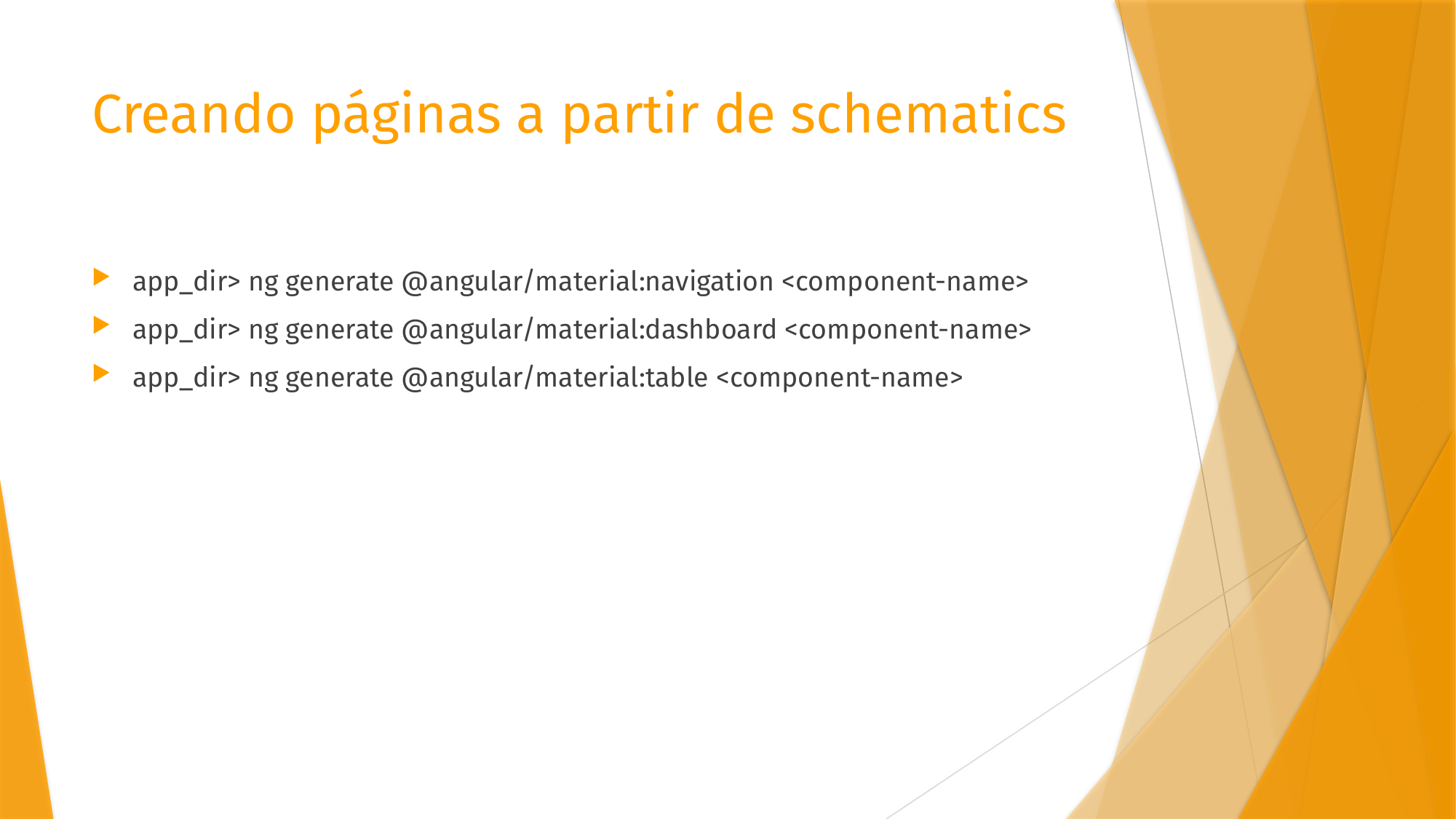

# Creando páginas a partir de schematics
app_dir> ng generate @angular/material:navigation <component-name>
app_dir> ng generate @angular/material:dashboard <component-name>
app_dir> ng generate @angular/material:table <component-name>